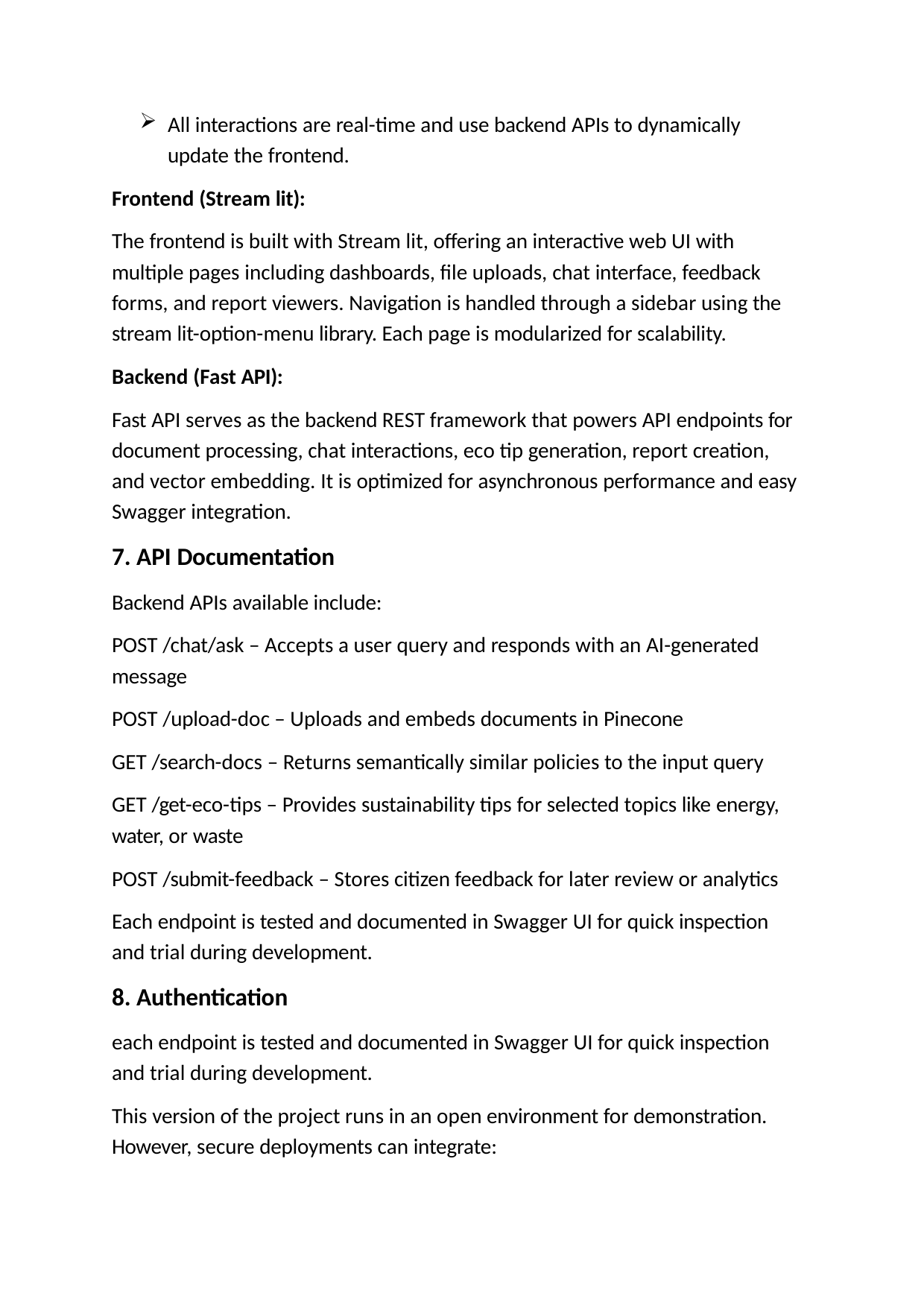

All interactions are real-time and use backend APIs to dynamically update the frontend.
Frontend (Stream lit):
The frontend is built with Stream lit, offering an interactive web UI with multiple pages including dashboards, file uploads, chat interface, feedback forms, and report viewers. Navigation is handled through a sidebar using the stream lit-option-menu library. Each page is modularized for scalability.
Backend (Fast API):
Fast API serves as the backend REST framework that powers API endpoints for document processing, chat interactions, eco tip generation, report creation, and vector embedding. It is optimized for asynchronous performance and easy Swagger integration.
API Documentation
Backend APIs available include:
POST /chat/ask – Accepts a user query and responds with an AI-generated message
POST /upload-doc – Uploads and embeds documents in Pinecone
GET /search-docs – Returns semantically similar policies to the input query
GET /get-eco-tips – Provides sustainability tips for selected topics like energy, water, or waste
POST /submit-feedback – Stores citizen feedback for later review or analytics
Each endpoint is tested and documented in Swagger UI for quick inspection and trial during development.
Authentication
each endpoint is tested and documented in Swagger UI for quick inspection and trial during development.
This version of the project runs in an open environment for demonstration. However, secure deployments can integrate: